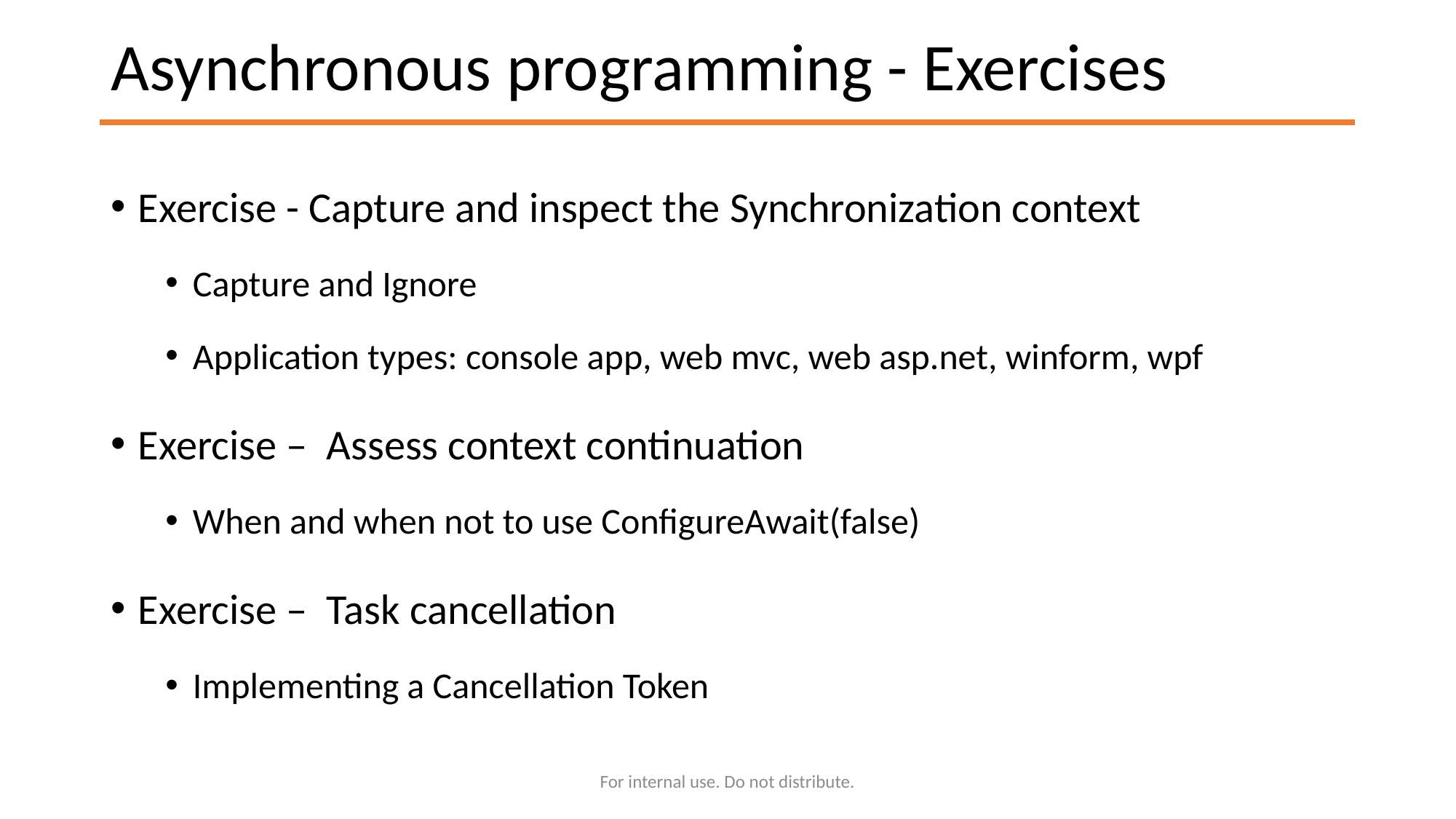

# Asynchronous programming - Exercises
Exercise - Capture and inspect the Synchronization context
Capture and Ignore
Application types: console app, web mvc, web asp.net, winform, wpf
Exercise –  Assess context continuation
When and when not to use ConfigureAwait(false)
Exercise –  Task cancellation
Implementing a Cancellation Token

For internal use. Do not distribute.